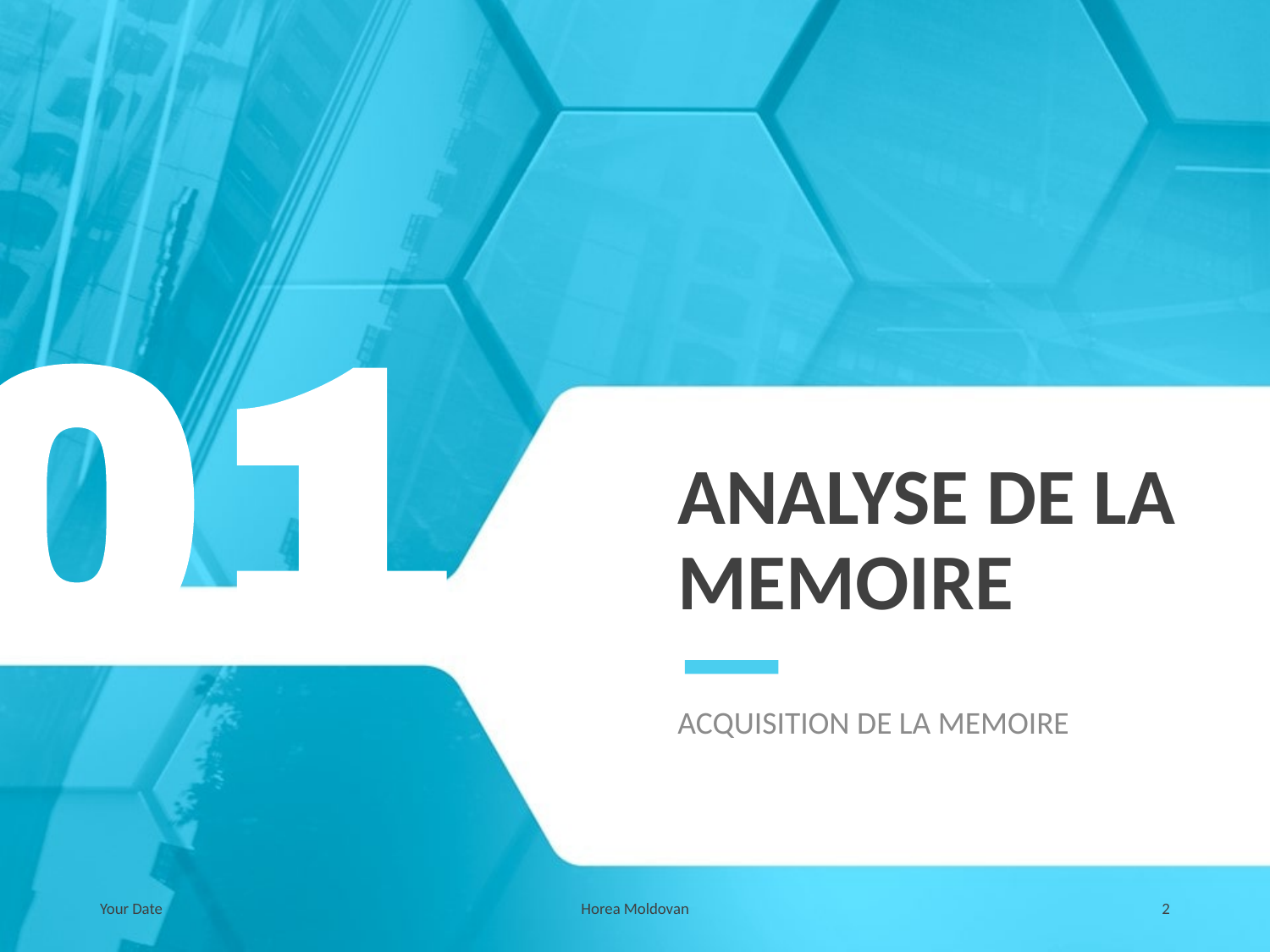

01
# ANALYSE DE LA MEMOIRE
ACQUISITION DE LA MEMOIRE
Your Date
Horea Moldovan
2